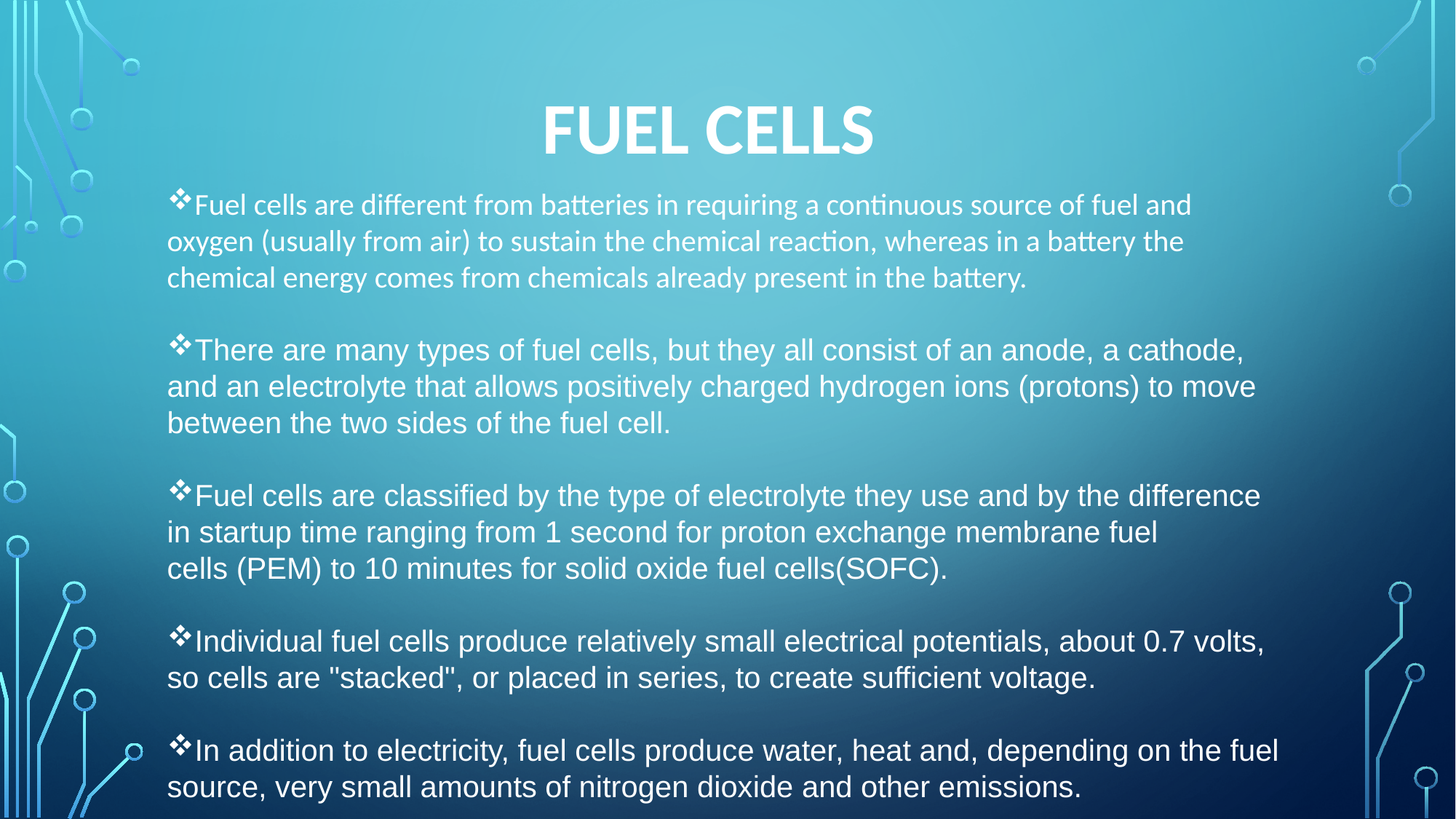

# FUEL CELLS
Fuel cells are different from batteries in requiring a continuous source of fuel and oxygen (usually from air) to sustain the chemical reaction, whereas in a battery the chemical energy comes from chemicals already present in the battery.

There are many types of fuel cells, but they all consist of an anode, a cathode, and an electrolyte that allows positively charged hydrogen ions (protons) to move between the two sides of the fuel cell.

Fuel cells are classified by the type of electrolyte they use and by the difference in startup time ranging from 1 second for proton exchange membrane fuel cells (PEM) to 10 minutes for solid oxide fuel cells(SOFC).

Individual fuel cells produce relatively small electrical potentials, about 0.7 volts, so cells are "stacked", or placed in series, to create sufficient voltage.

In addition to electricity, fuel cells produce water, heat and, depending on the fuel source, very small amounts of nitrogen dioxide and other emissions.